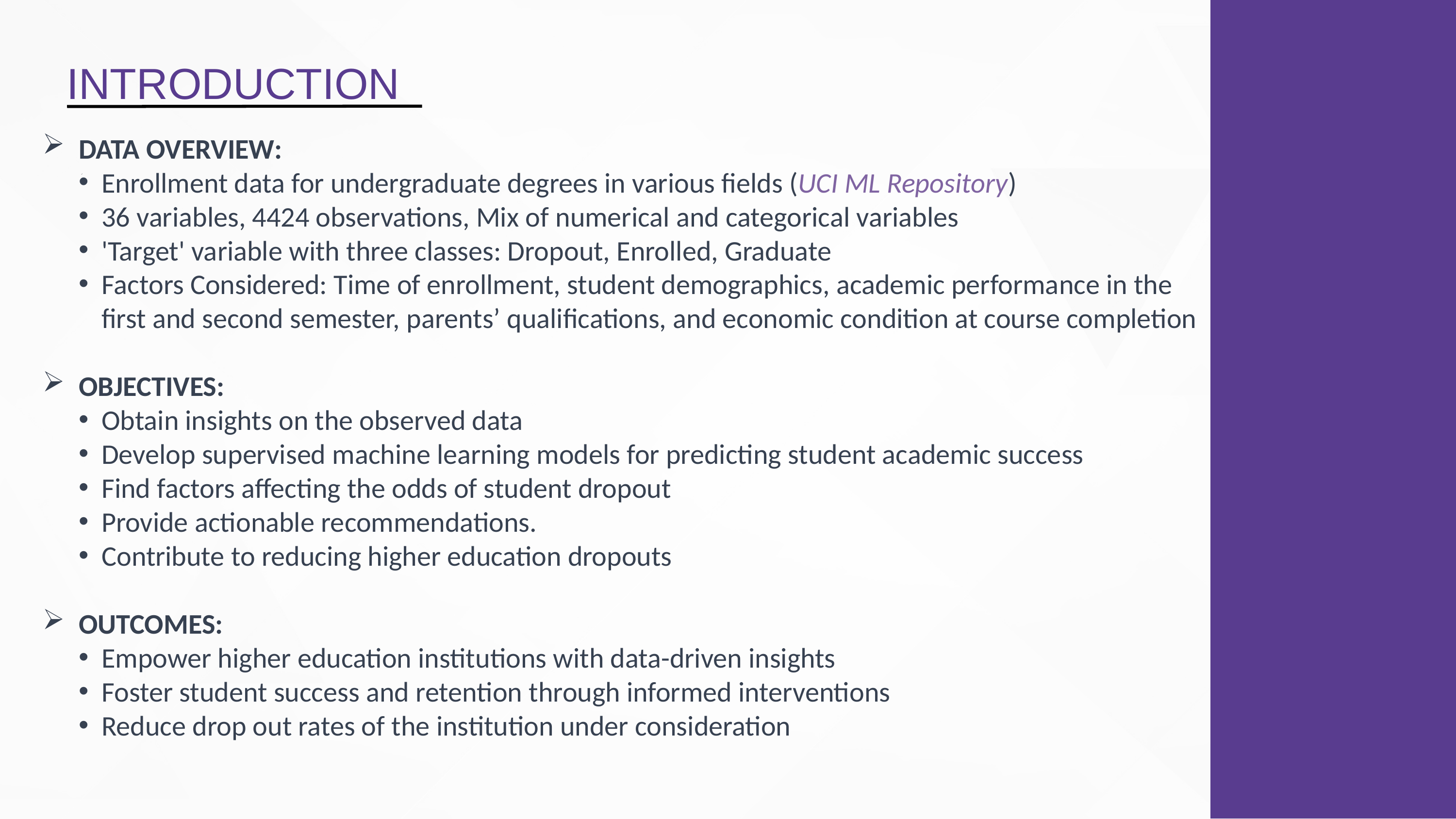

INTRODUCTION

DATA OVERVIEW:
Enrollment data for undergraduate degrees in various fields (UCI ML Repository)
36 variables, 4424 observations, Mix of numerical and categorical variables
'Target' variable with three classes: Dropout, Enrolled, Graduate
Factors Considered: Time of enrollment, student demographics, academic performance in the first and second semester, parents’ qualifications, and economic condition at course completion

OBJECTIVES:
Obtain insights on the observed data
Develop supervised machine learning models for predicting student academic success
Find factors affecting the odds of student dropout
Provide actionable recommendations.
Contribute to reducing higher education dropouts

OUTCOMES:
Empower higher education institutions with data-driven insights
Foster student success and retention through informed interventions
Reduce drop out rates of the institution under consideration